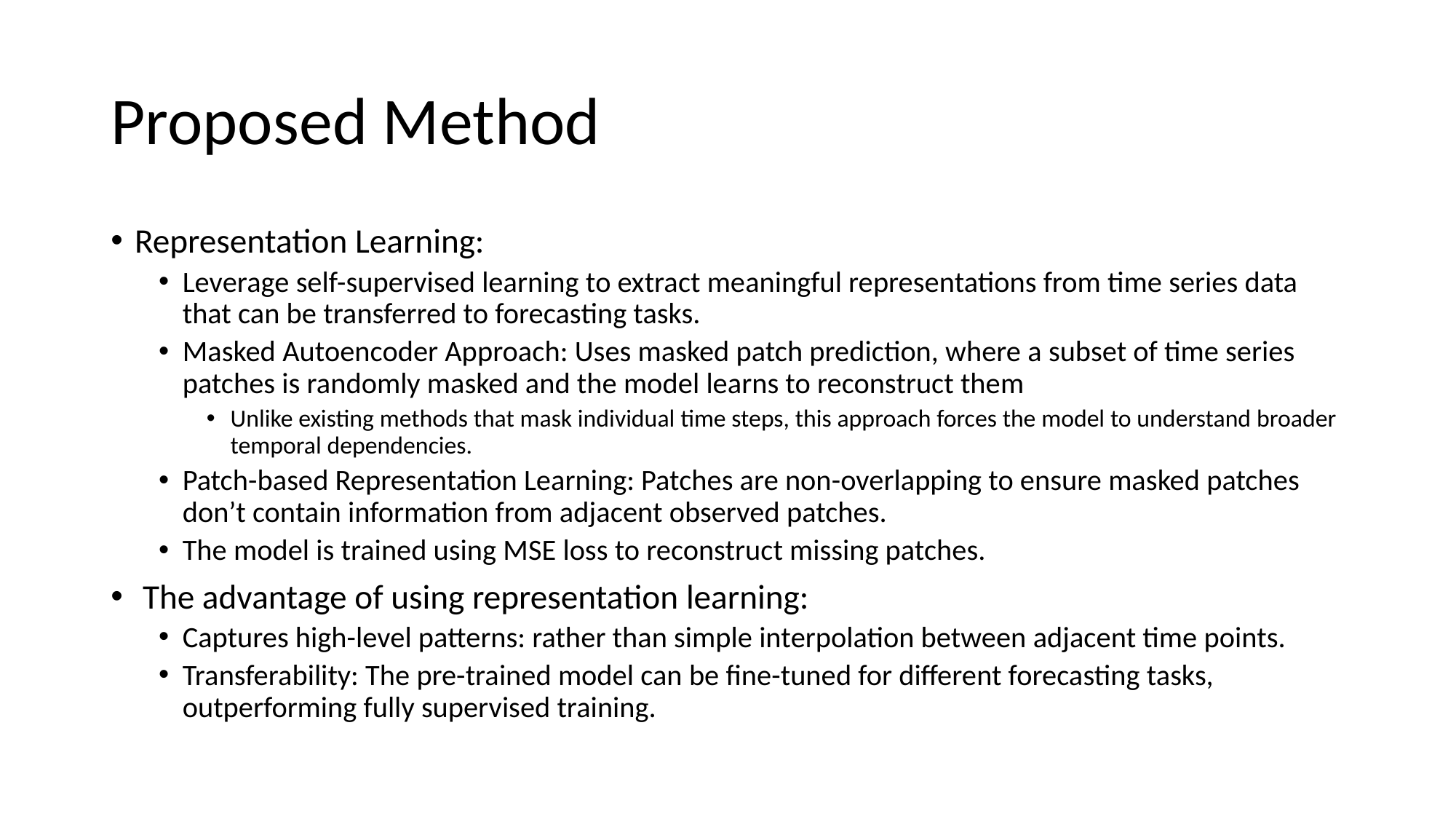

# Proposed Method
Representation Learning:
Leverage self-supervised learning to extract meaningful representations from time series data that can be transferred to forecasting tasks.
Masked Autoencoder Approach: Uses masked patch prediction, where a subset of time series patches is randomly masked and the model learns to reconstruct them
Unlike existing methods that mask individual time steps, this approach forces the model to understand broader temporal dependencies.
Patch-based Representation Learning: Patches are non-overlapping to ensure masked patches don’t contain information from adjacent observed patches.
The model is trained using MSE loss to reconstruct missing patches.
 The advantage of using representation learning:
Captures high-level patterns: rather than simple interpolation between adjacent time points.
Transferability: The pre-trained model can be fine-tuned for different forecasting tasks, outperforming fully supervised training.